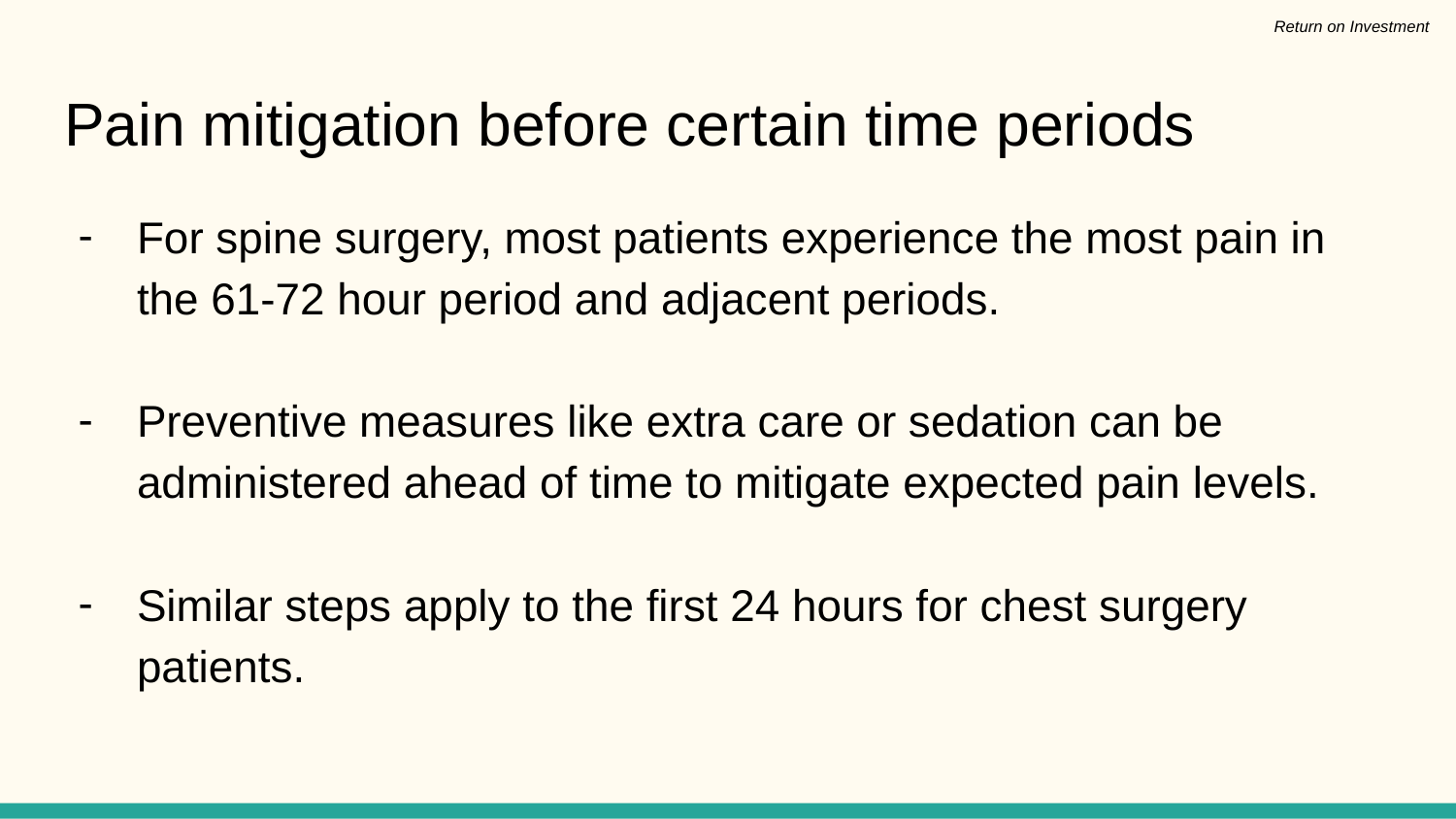

Return on Investment
# Pain mitigation before certain time periods
For spine surgery, most patients experience the most pain in the 61-72 hour period and adjacent periods.

Preventive measures like extra care or sedation can be administered ahead of time to mitigate expected pain levels.

Similar steps apply to the first 24 hours for chest surgery patients.